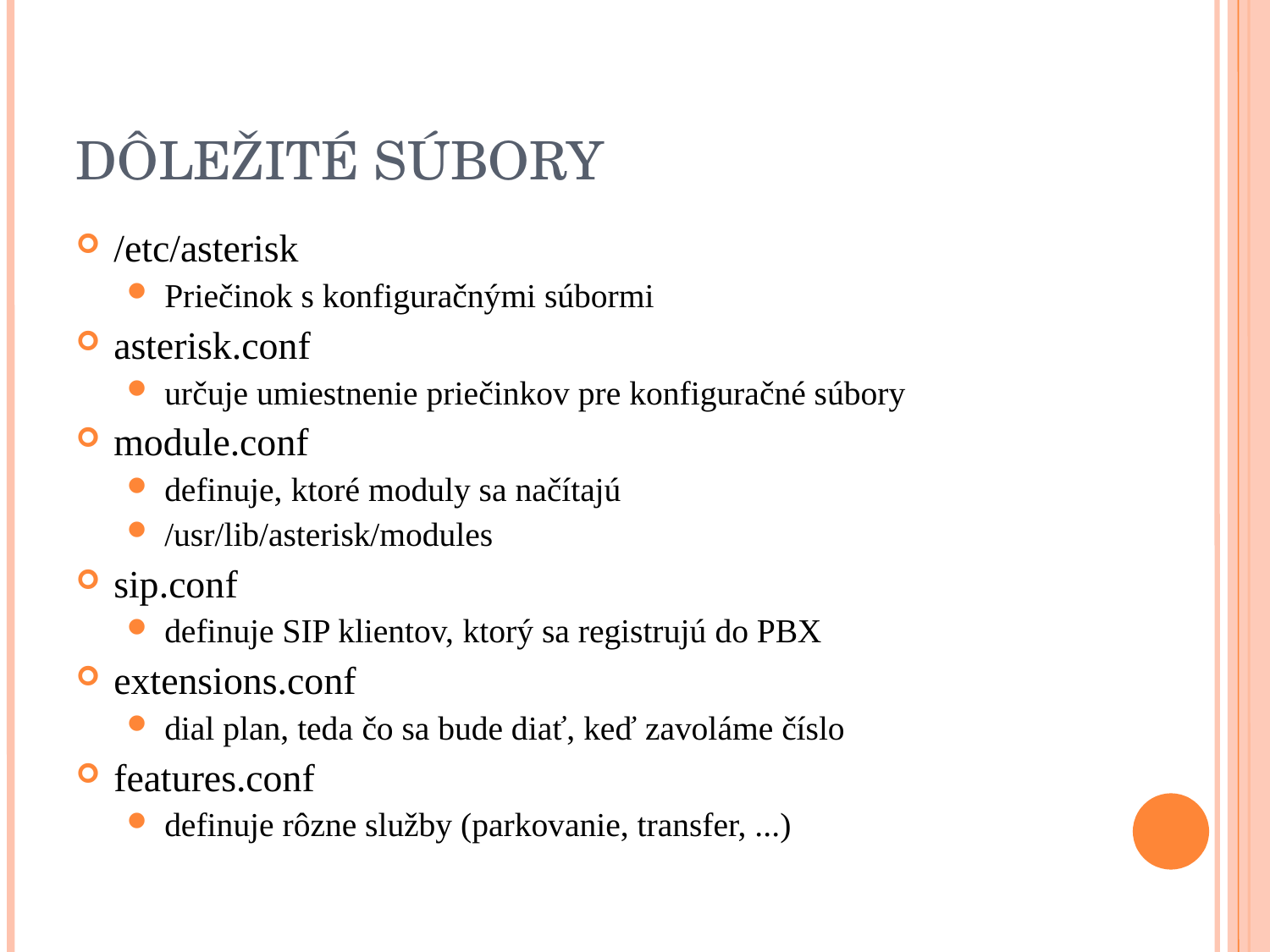

DÔLEŽITÉ SÚBORY
/etc/asterisk
Priečinok s konfiguračnými súbormi
asterisk.conf
určuje umiestnenie priečinkov pre konfiguračné súbory
module.conf
definuje, ktoré moduly sa načítajú
/usr/lib/asterisk/modules
sip.conf
definuje SIP klientov, ktorý sa registrujú do PBX
extensions.conf
dial plan, teda čo sa bude diať, keď zavoláme číslo
features.conf
definuje rôzne služby (parkovanie, transfer, ...)